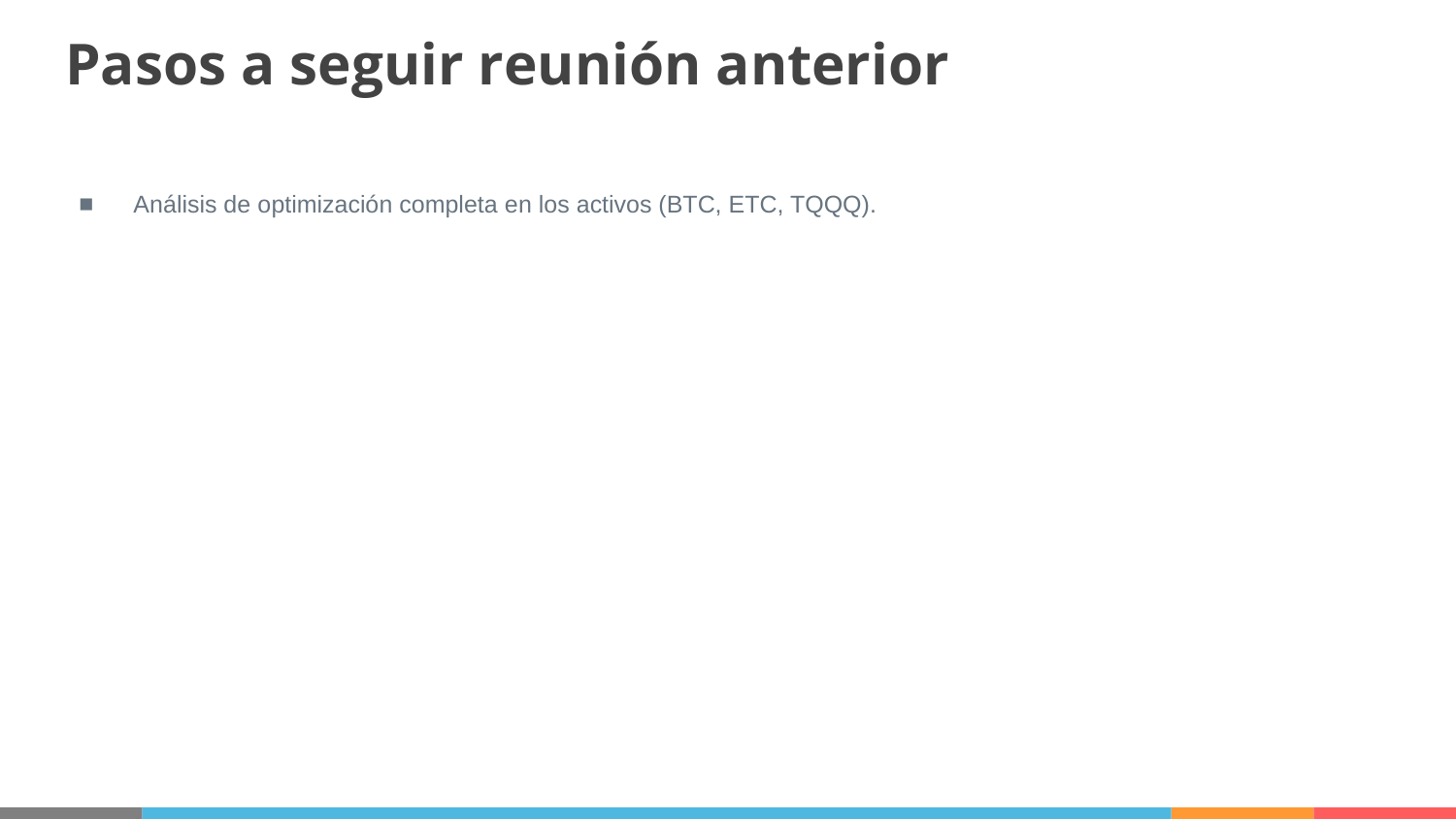

# Pasos a seguir reunión anterior
Análisis de optimización completa en los activos (BTC, ETC, TQQQ).